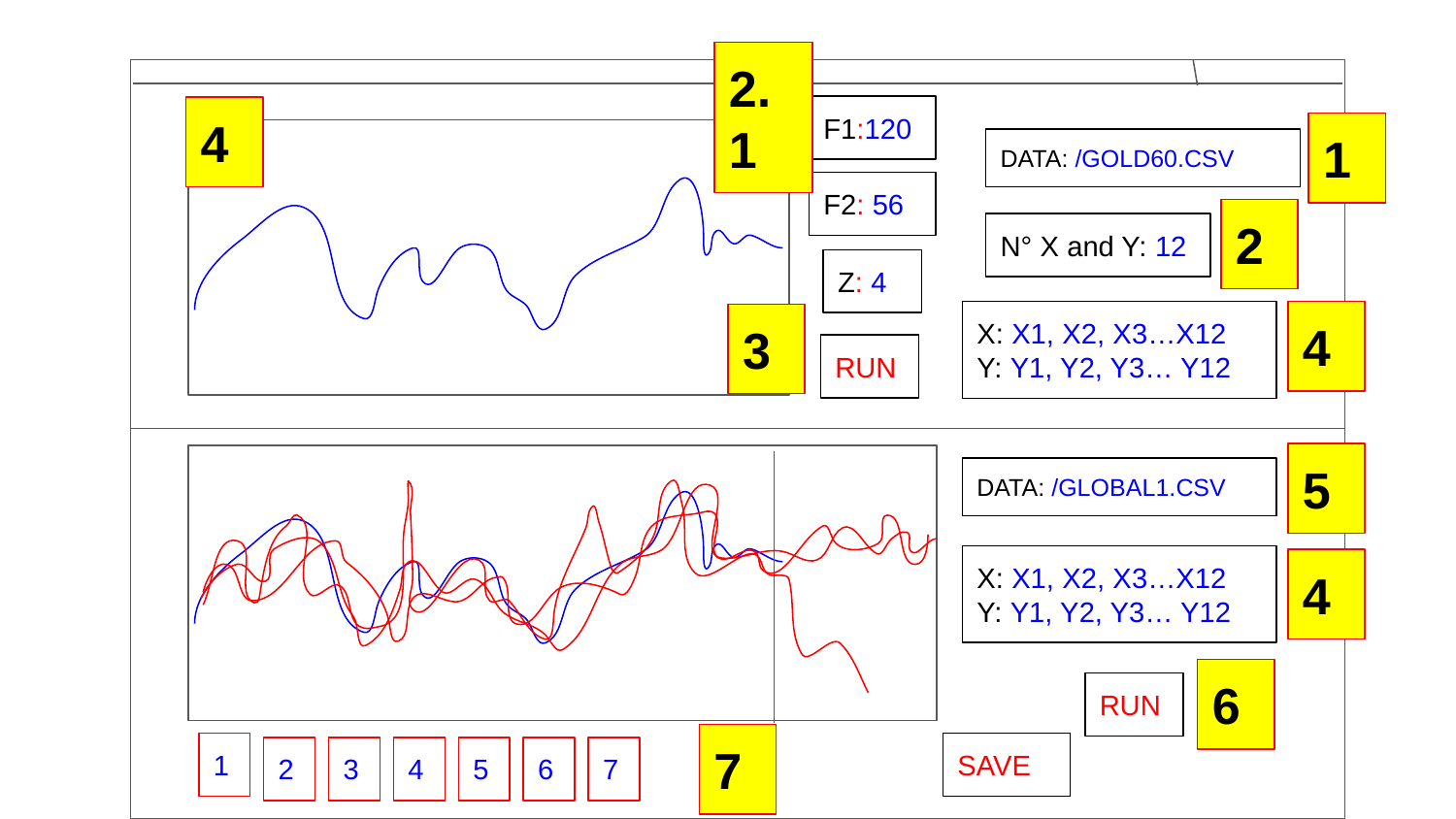

2.1

F1:120
4
1

DATA: /GOLD60.CSV
F2: 56

2
N° X and Y: 12
Z: 4
X: X1, X2, X3…X12
Y: Y1, Y2, Y3… Y12
4
3
RUN
5

DATA: /GLOBAL1.CSV

X: X1, X2, X3…X12
Y: Y1, Y2, Y3… Y12
4
6
RUN
7
1
SAVE
2
3
4
5
6
7